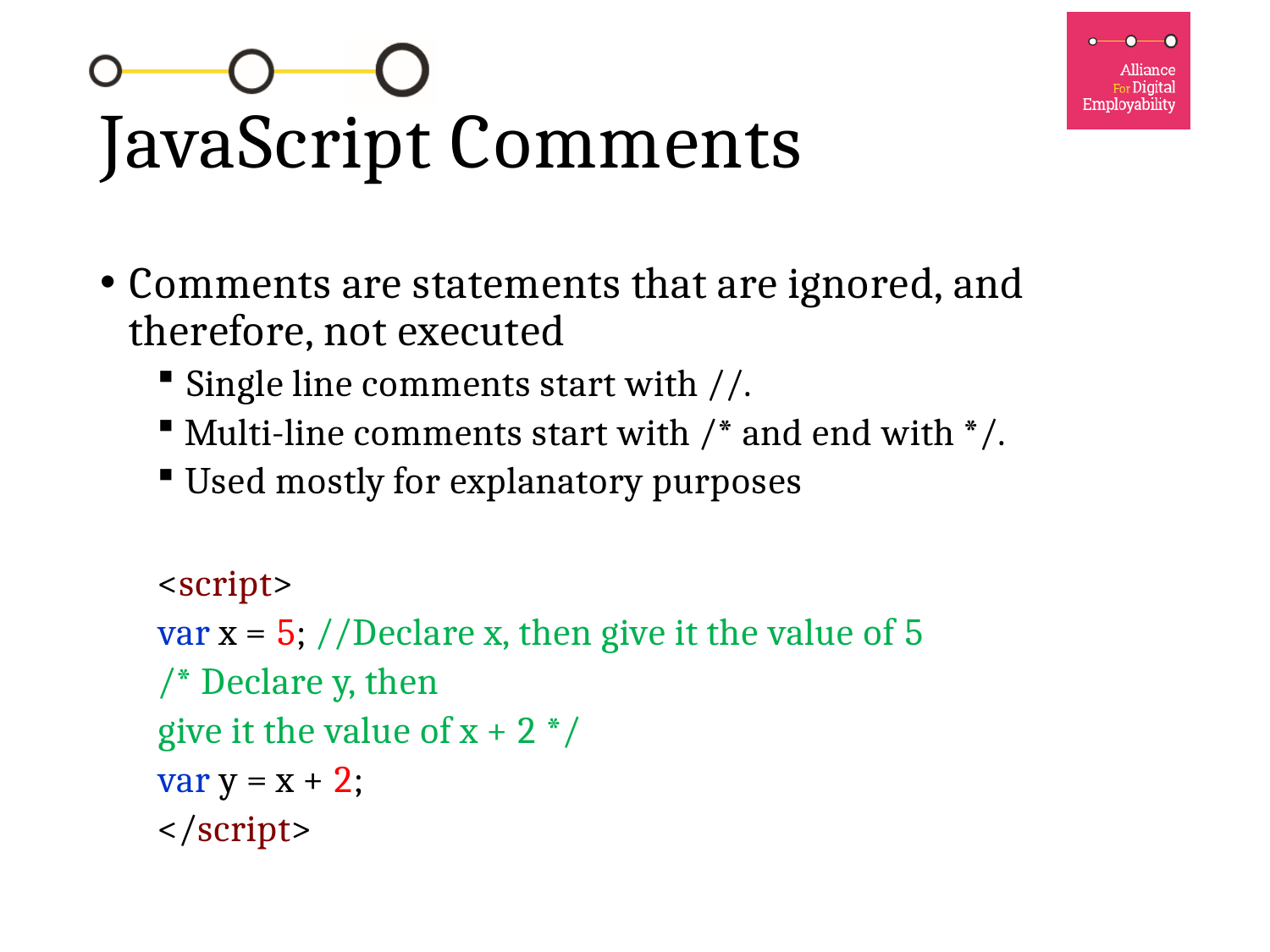

# JavaScript Comments
Comments are statements that are ignored, and therefore, not executed
Single line comments start with //.
Multi-line comments start with /* and end with */.
Used mostly for explanatory purposes

<script>
var x = 5; //Declare x, then give it the value of 5
/* Declare y, then
give it the value of x + 2 */
var y = x + 2;
</script>